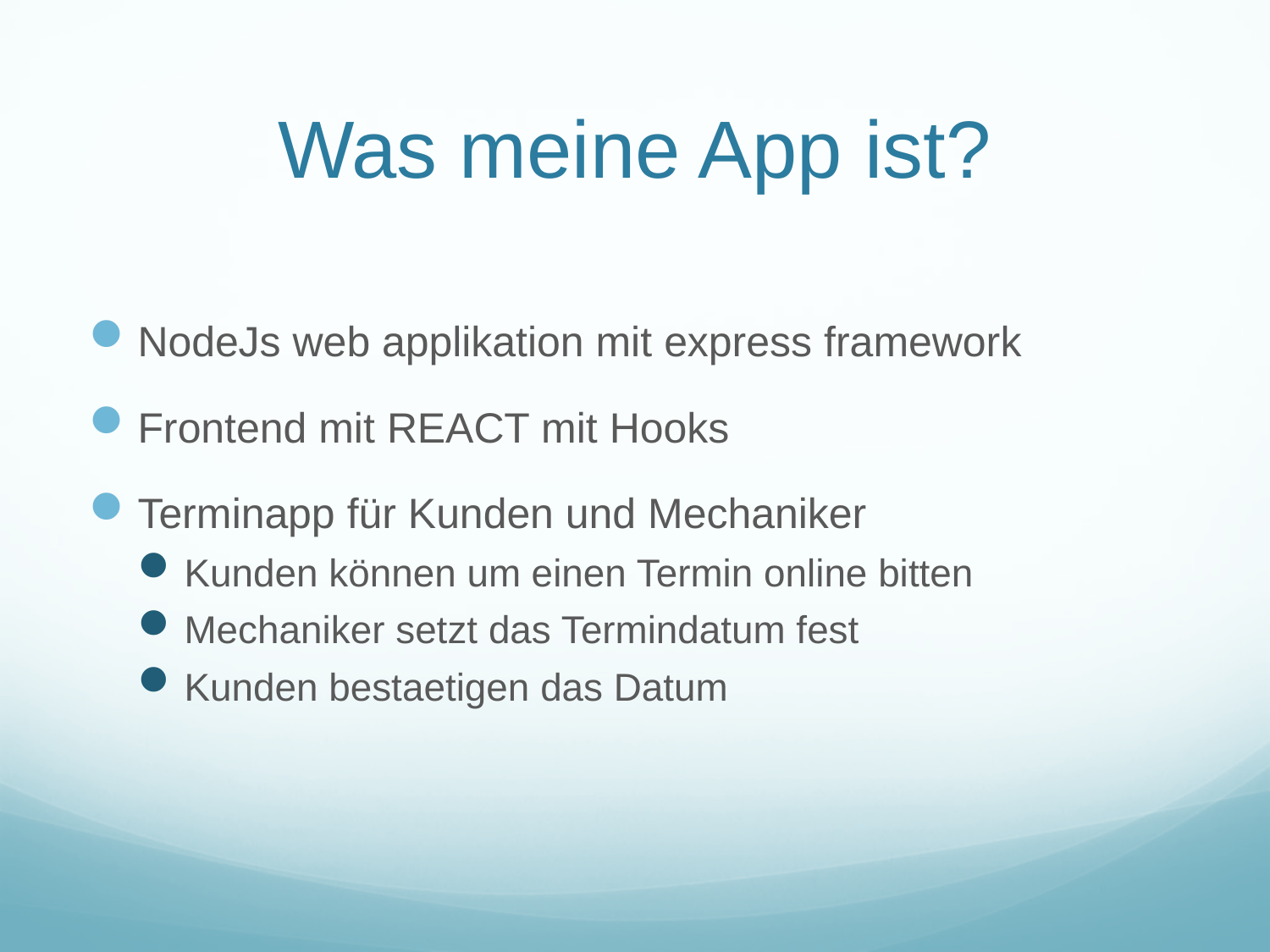

# Was meine App ist?

NodeJs web applikation mit express framework
Frontend mit REACT mit Hooks
Terminapp für Kunden und Mechaniker
Kunden können um einen Termin online bitten
Mechaniker setzt das Termindatum fest
Kunden bestaetigen das Datum